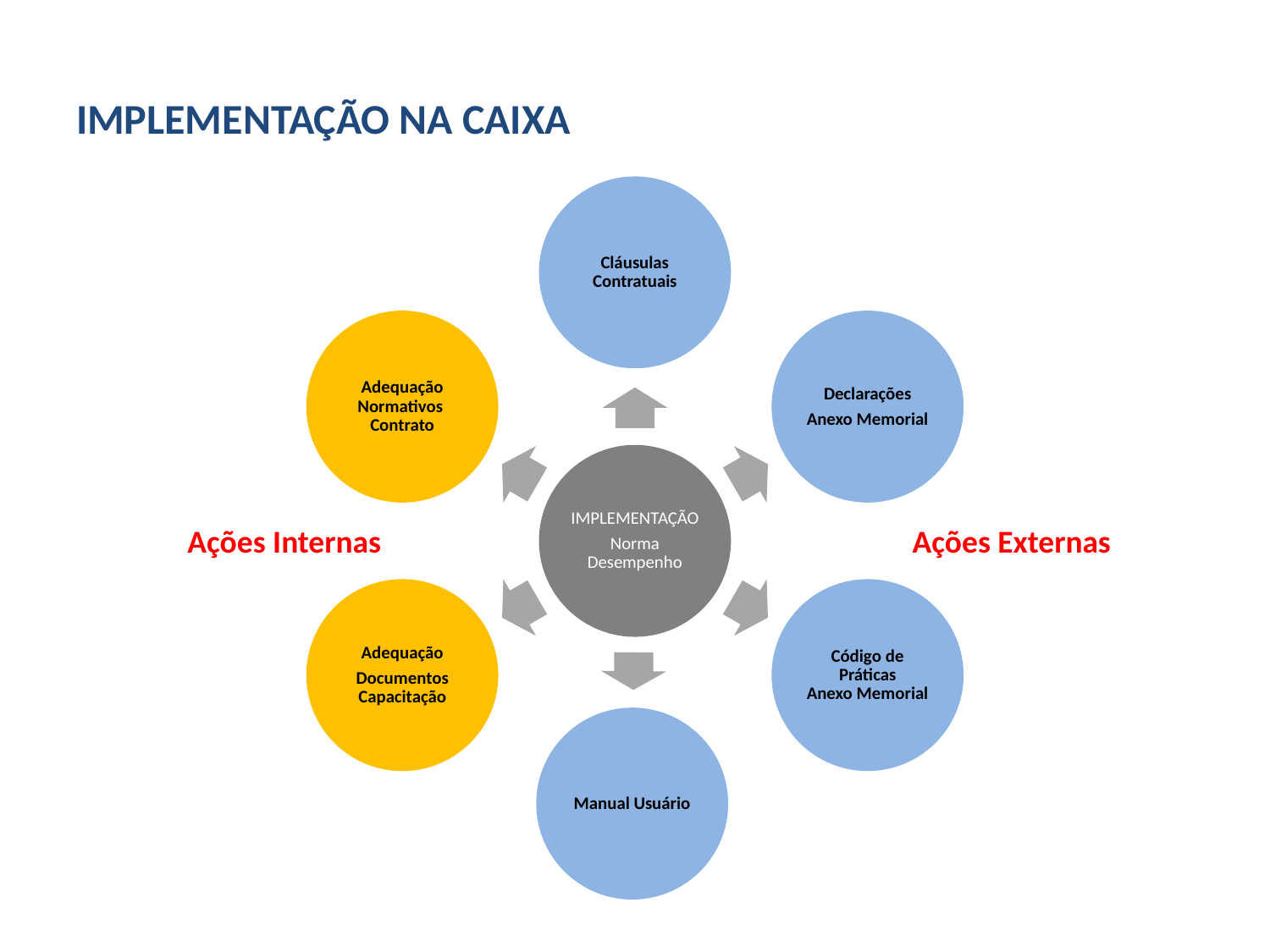

# IMPLEMENTAÇÃO NA CAIXA
IMPLEMENTAÇÃO
Norma Desempenho

Cláusulas Contratuais

Declarações
Anexo Memorial

Código de Práticas
Anexo Memorial

Manual Usuário

Adequação
Documentos Capacitação

Adequação Normativos  Contrato
Ações Internas
Ações Externas